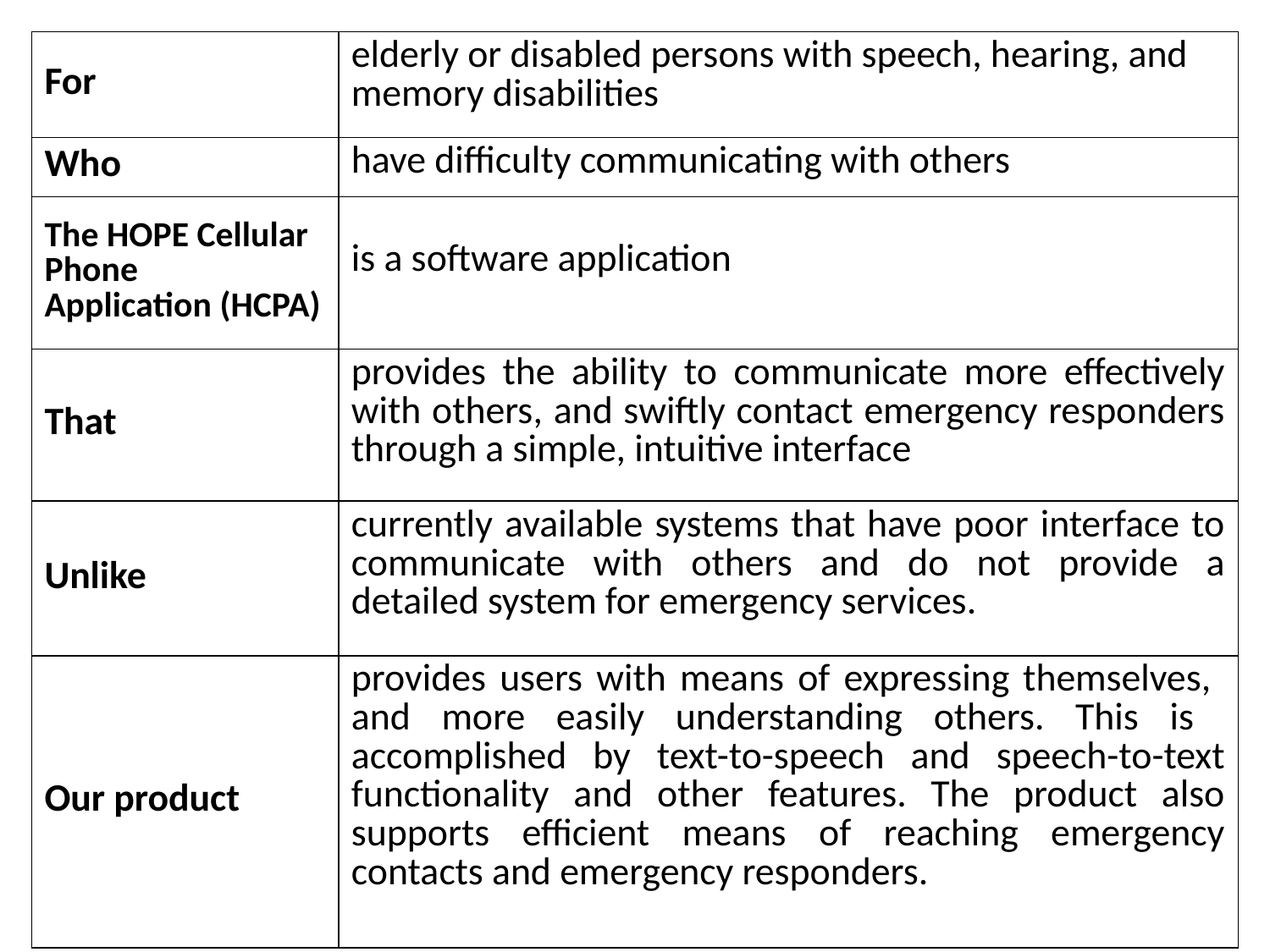

| For | elderly or disabled persons with speech, hearing, and memory disabilities |
| --- | --- |
| Who | have difficulty communicating with others |
| The HOPE Cellular Phone Application (HCPA) | is a software application |
| That | provides the ability to communicate more effectively with others, and swiftly contact emergency responders through a simple, intuitive interface |
| Unlike | currently available systems that have poor interface to communicate with others and do not provide a detailed system for emergency services. |
| Our product | provides users with means of expressing themselves, and more easily understanding others. This is accomplished by text-to-speech and speech-to-text functionality and other features. The product also supports efficient means of reaching emergency contacts and emergency responders. |